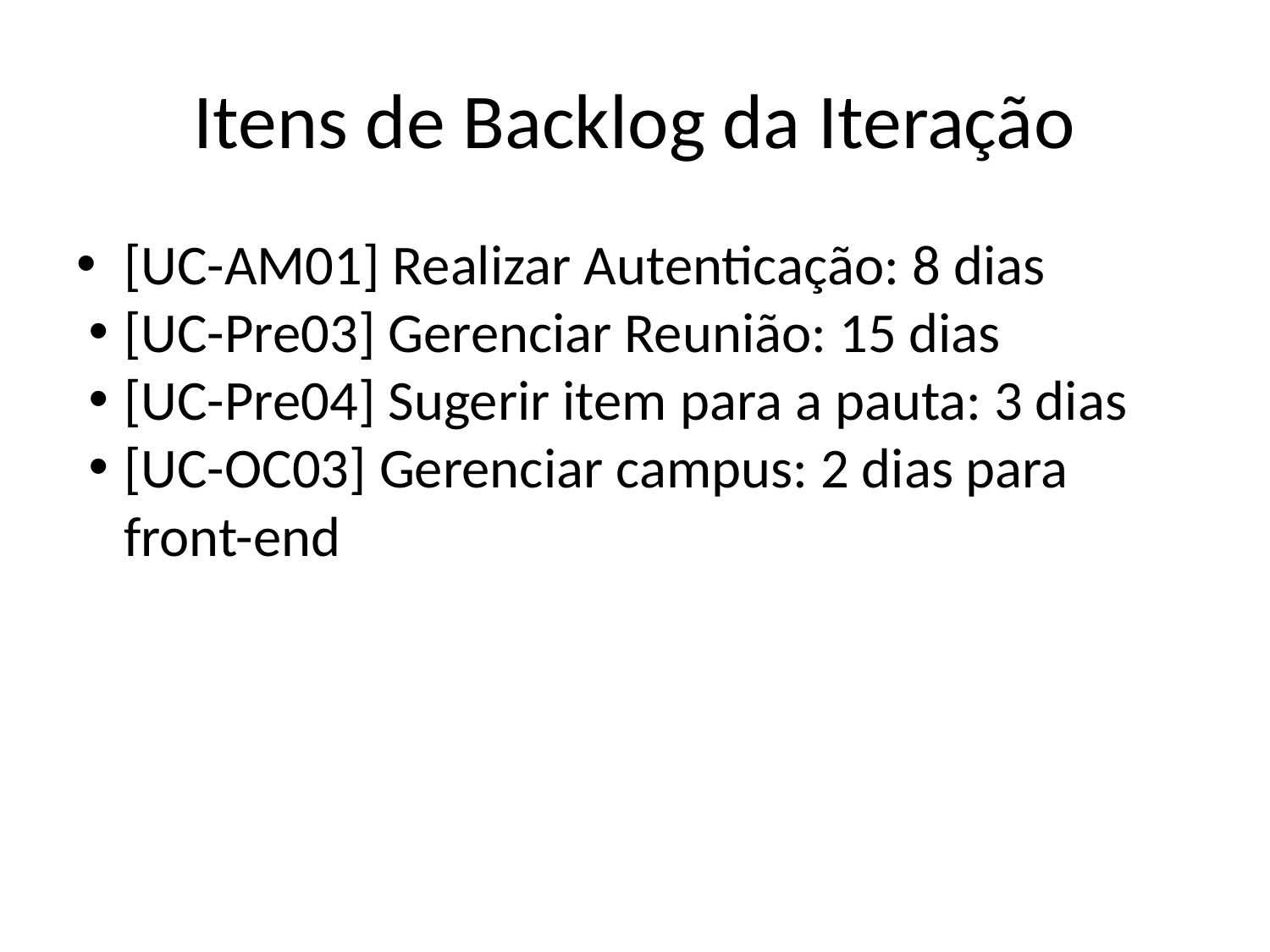

# Itens de Backlog da Iteração
[UC-AM01] Realizar Autenticação: 8 dias
[UC-Pre03] Gerenciar Reunião: 15 dias
[UC-Pre04] Sugerir item para a pauta: 3 dias
[UC-OC03] Gerenciar campus: 2 dias para front-end